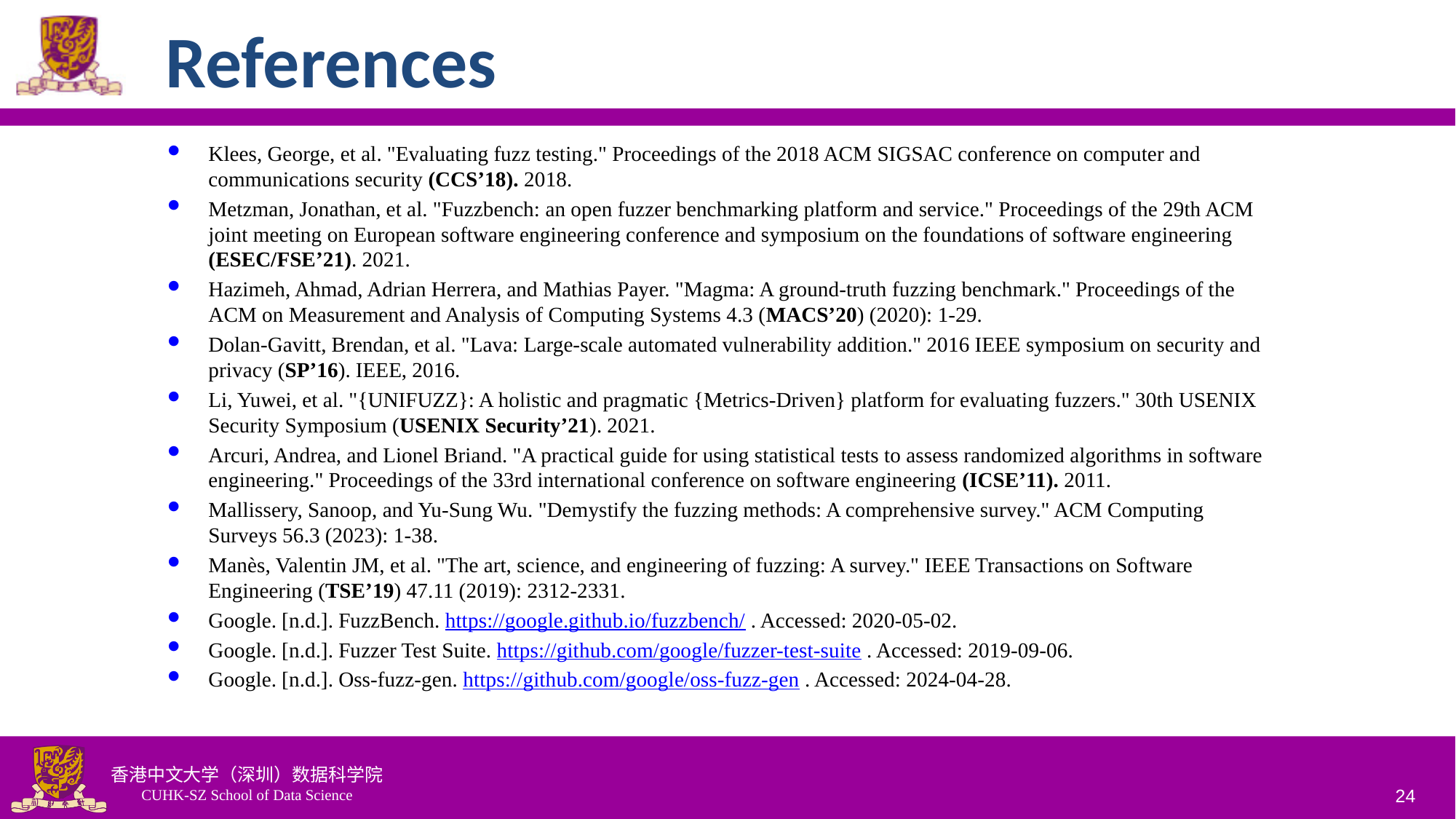

# References
Klees, George, et al. "Evaluating fuzz testing." Proceedings of the 2018 ACM SIGSAC conference on computer and communications security (CCS’18). 2018.
Metzman, Jonathan, et al. "Fuzzbench: an open fuzzer benchmarking platform and service." Proceedings of the 29th ACM joint meeting on European software engineering conference and symposium on the foundations of software engineering (ESEC/FSE’21). 2021.
Hazimeh, Ahmad, Adrian Herrera, and Mathias Payer. "Magma: A ground-truth fuzzing benchmark." Proceedings of the ACM on Measurement and Analysis of Computing Systems 4.3 (MACS’20) (2020): 1-29.
Dolan-Gavitt, Brendan, et al. "Lava: Large-scale automated vulnerability addition." 2016 IEEE symposium on security and privacy (SP’16). IEEE, 2016.
Li, Yuwei, et al. "{UNIFUZZ}: A holistic and pragmatic {Metrics-Driven} platform for evaluating fuzzers." 30th USENIX Security Symposium (USENIX Security’21). 2021.
Arcuri, Andrea, and Lionel Briand. "A practical guide for using statistical tests to assess randomized algorithms in software engineering." Proceedings of the 33rd international conference on software engineering (ICSE’11). 2011.
Mallissery, Sanoop, and Yu-Sung Wu. "Demystify the fuzzing methods: A comprehensive survey." ACM Computing Surveys 56.3 (2023): 1-38.
Manès, Valentin JM, et al. "The art, science, and engineering of fuzzing: A survey." IEEE Transactions on Software Engineering (TSE’19) 47.11 (2019): 2312-2331.
Google. [n.d.]. FuzzBench. https://google.github.io/fuzzbench/ . Accessed: 2020-05-02.
Google. [n.d.]. Fuzzer Test Suite. https://github.com/google/fuzzer-test-suite . Accessed: 2019-09-06.
Google. [n.d.]. Oss-fuzz-gen. https://github.com/google/oss-fuzz-gen . Accessed: 2024-04-28.
24